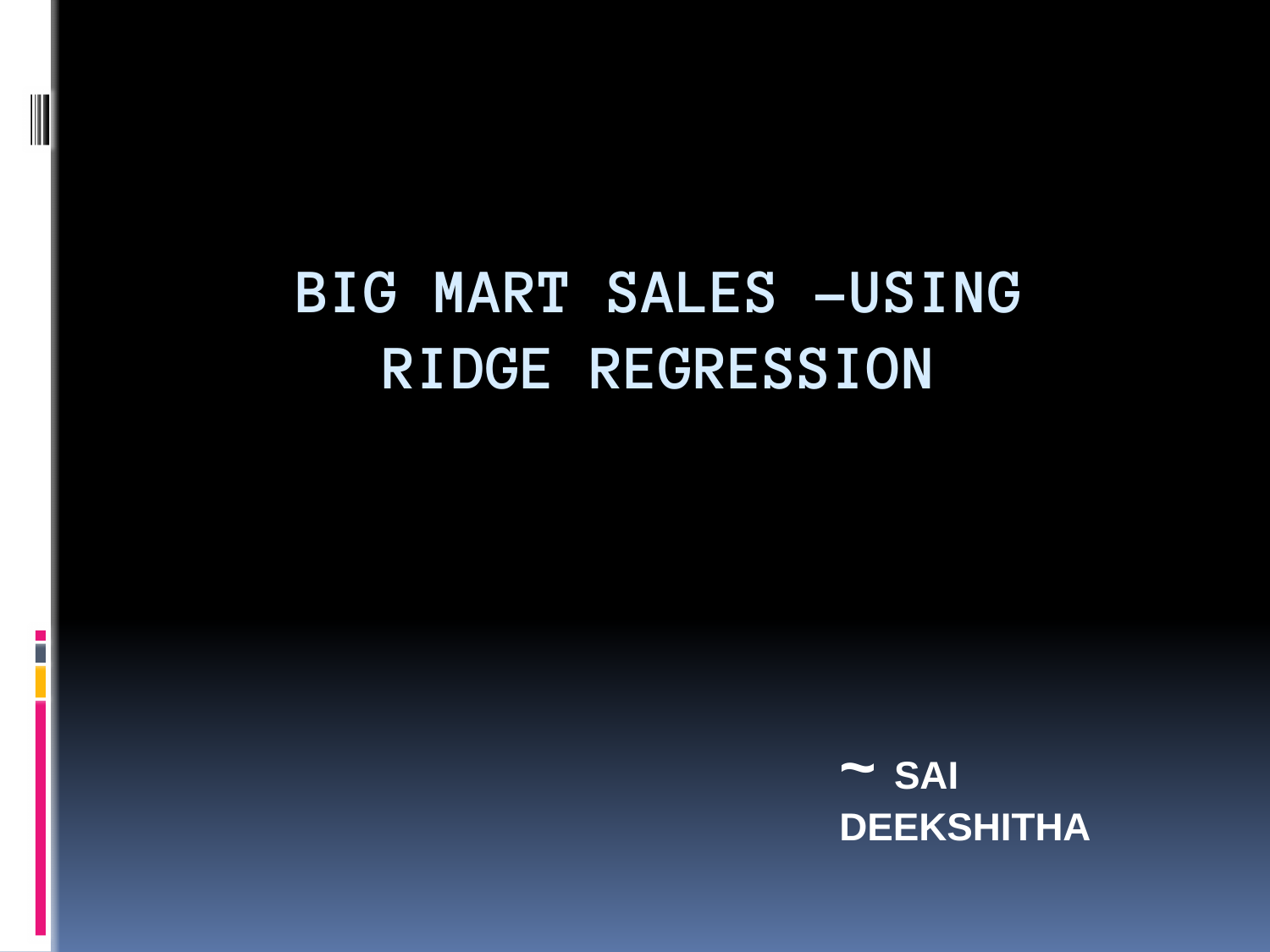

# BIG MART SALES –using ridge Regression
~ SAI DEEKSHITHA